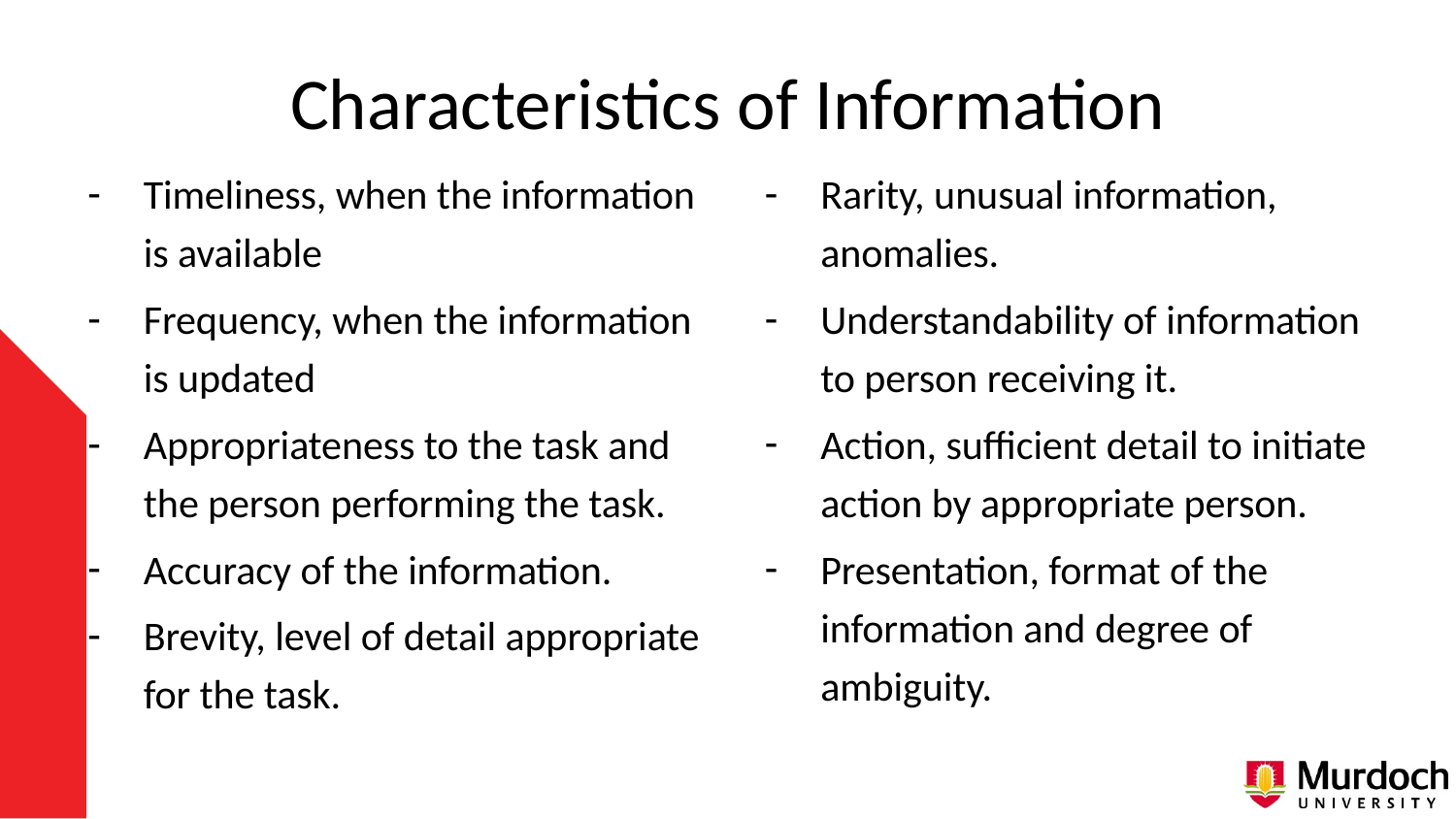

# Characteristics of Information
Timeliness, when the information is available
Frequency, when the information is updated
Appropriateness to the task and the person performing the task.
Accuracy of the information.
Brevity, level of detail appropriate for the task.

Rarity, unusual information, anomalies.
Understandability of information to person receiving it.
Action, sufficient detail to initiate action by appropriate person.
Presentation, format of the information and degree of ambiguity.